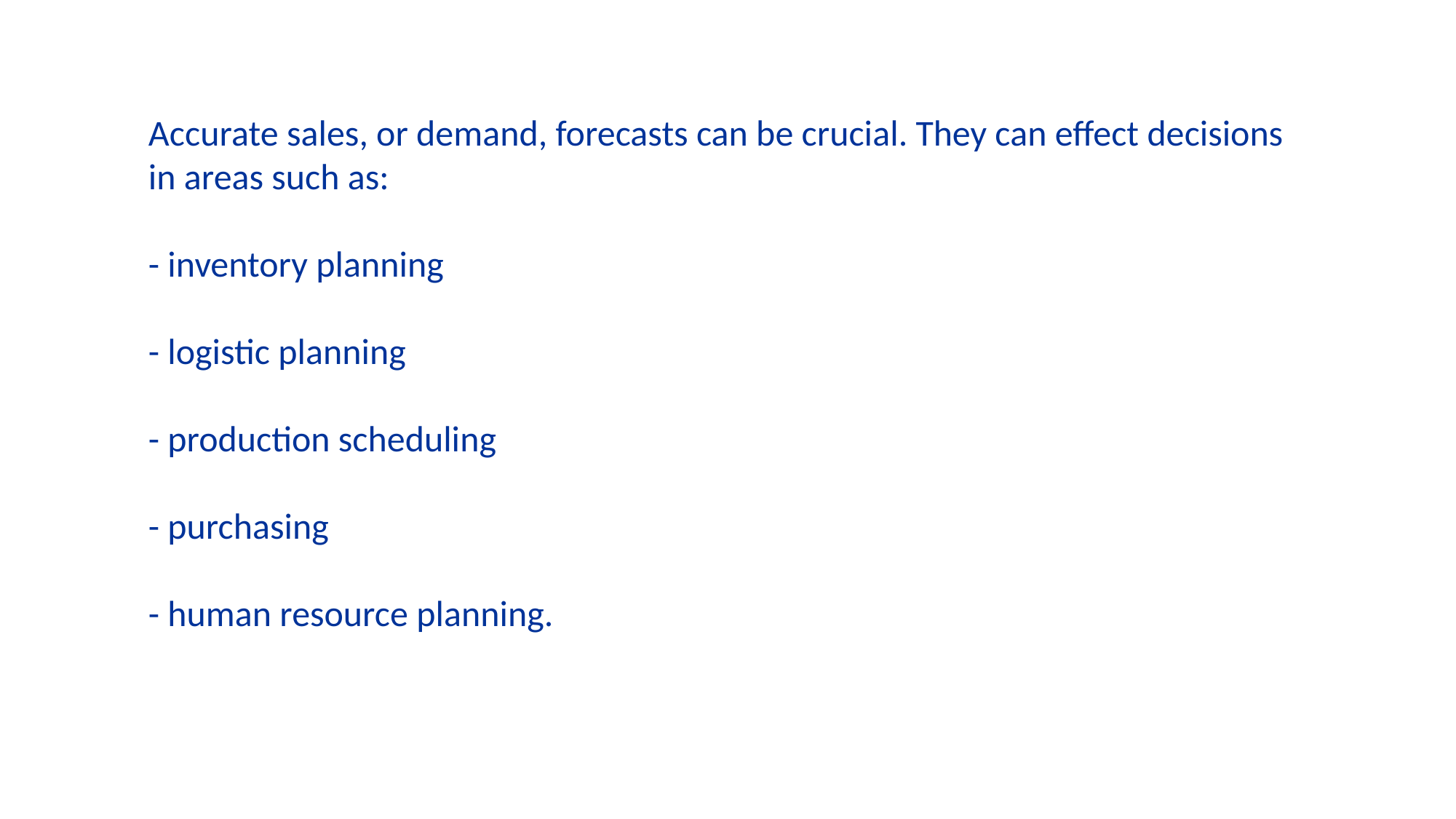

Accurate sales, or demand, forecasts can be crucial. They can effect decisions  in areas such as:

- inventory planning

- logistic planning

- production scheduling

- purchasing

- human resource planning.